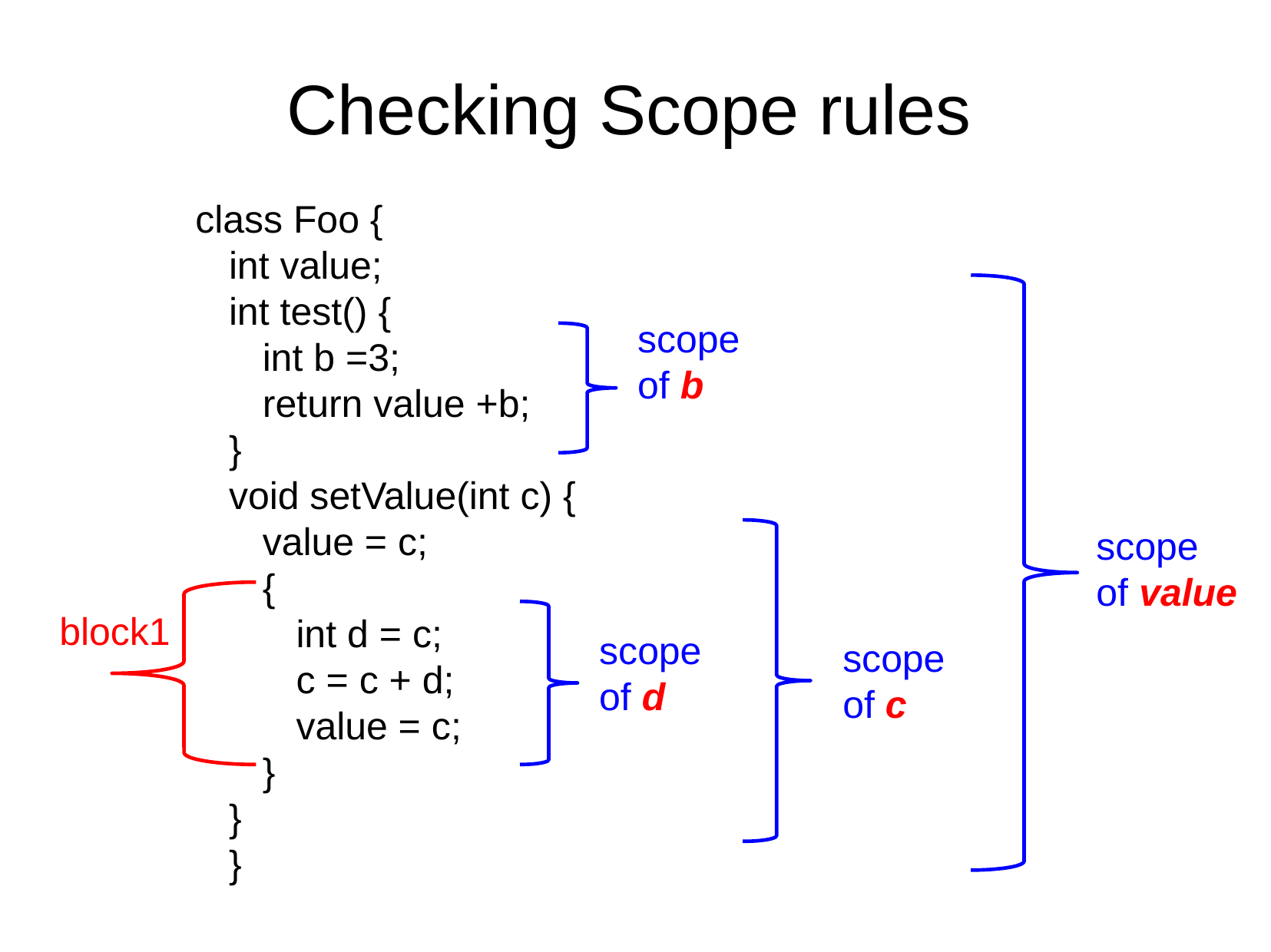

# Checking Scope rules
class Foo {
int value;
int test() {
int b =3;
return value +b;
}
void setValue(int c) {
value = c;
{
int d = c;
c = c + d;
value = c;
}
}
}

scope
of b

scope
of value

block1

scope
of d
scope
of c